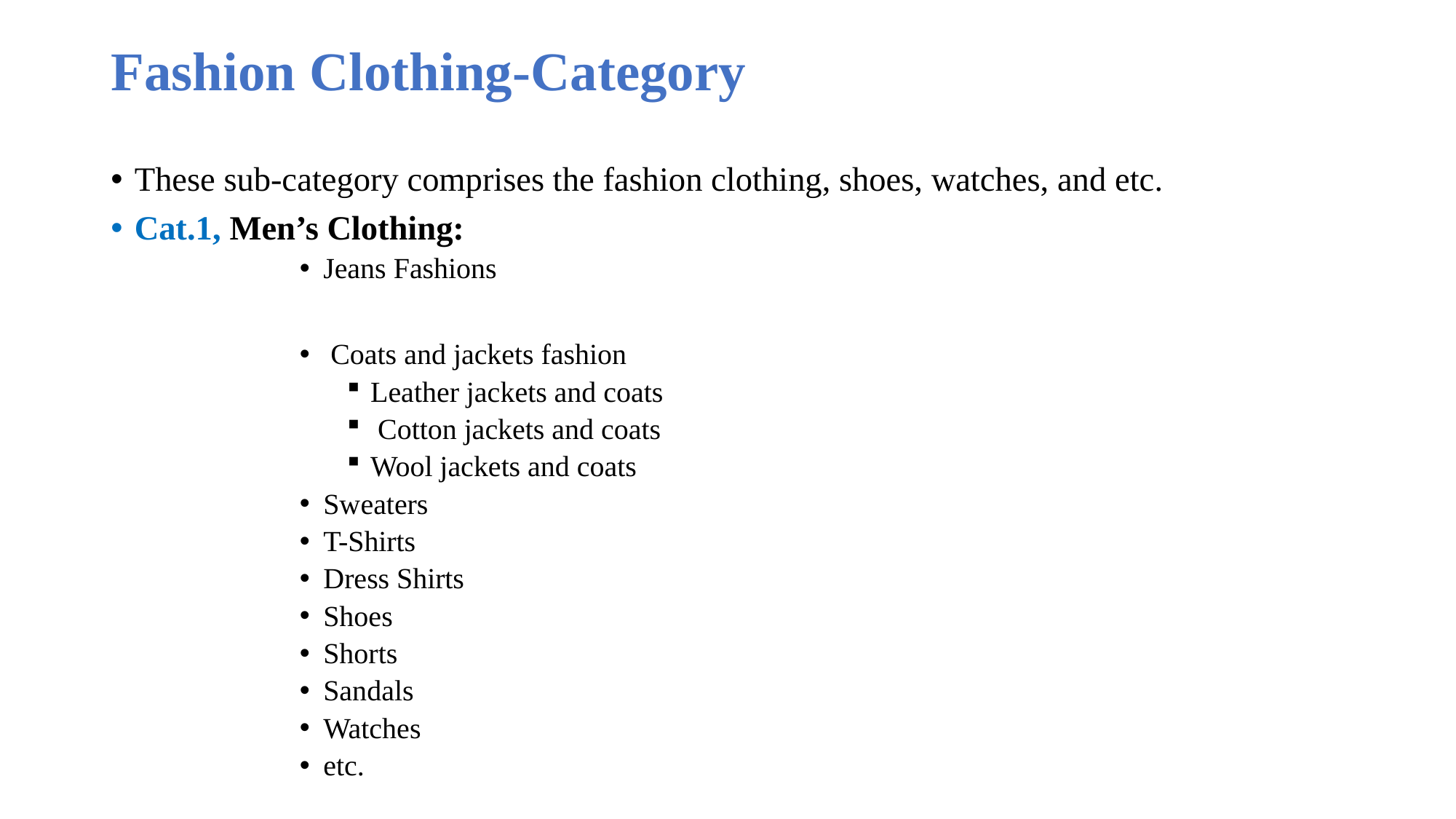

# Fashion Clothing-Category
These sub-category comprises the fashion clothing, shoes, watches, and etc.
Cat.1, Men’s Clothing:
Jeans Fashions

 Coats and jackets fashion
Leather jackets and coats
 Cotton jackets and coats
Wool jackets and coats
Sweaters
T-Shirts
Dress Shirts
Shoes
Shorts
Sandals
Watches
etc.